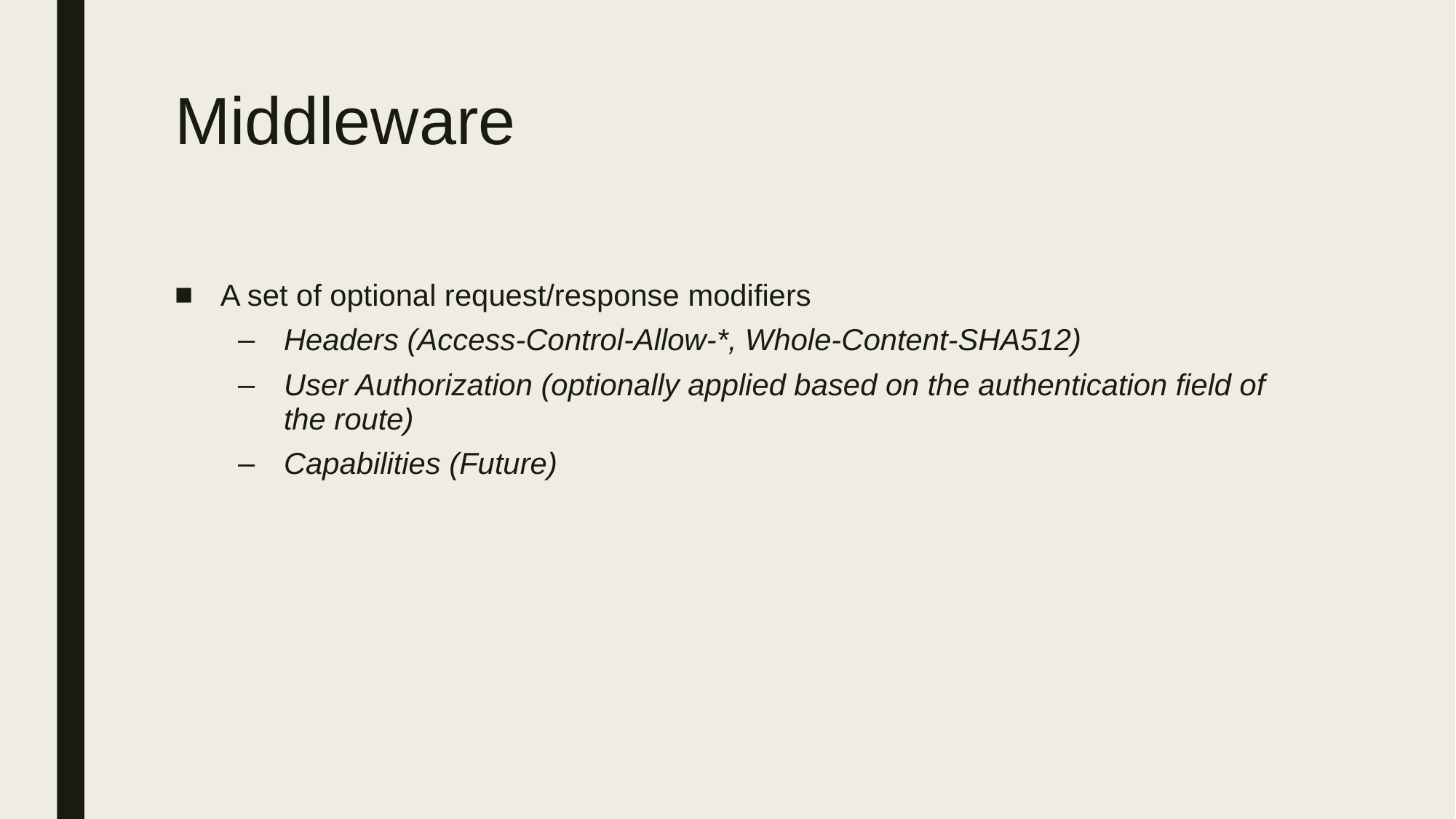

# Middleware
A set of optional request/response modifiers
Headers (Access-Control-Allow-*, Whole-Content-SHA512)
User Authorization (optionally applied based on the authentication field of the route)
Capabilities (Future)